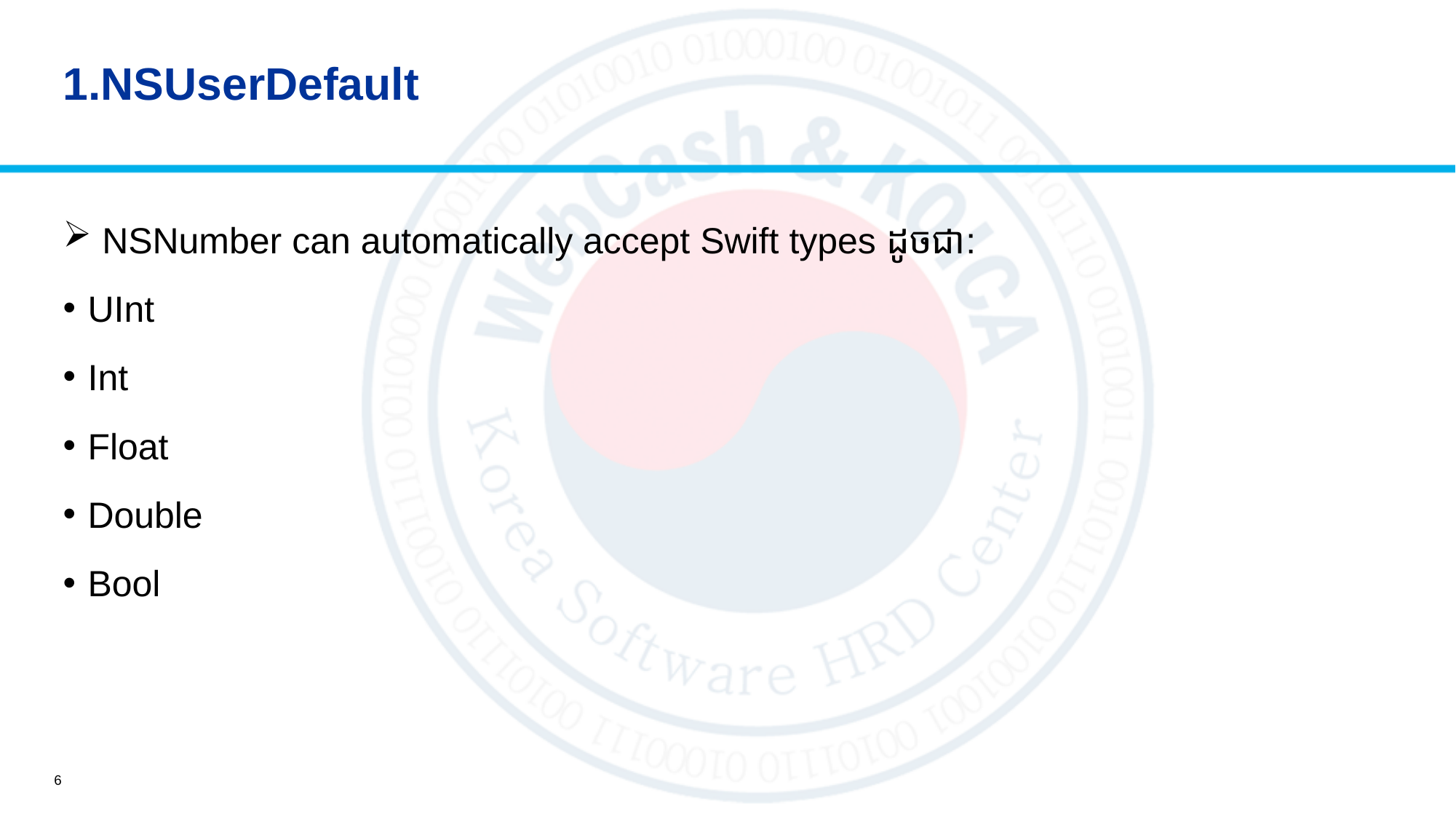

# 1.NSUserDefault
 NSNumber can automatically accept Swift types ដូចជា:
UInt
Int
Float
Double
Bool
6